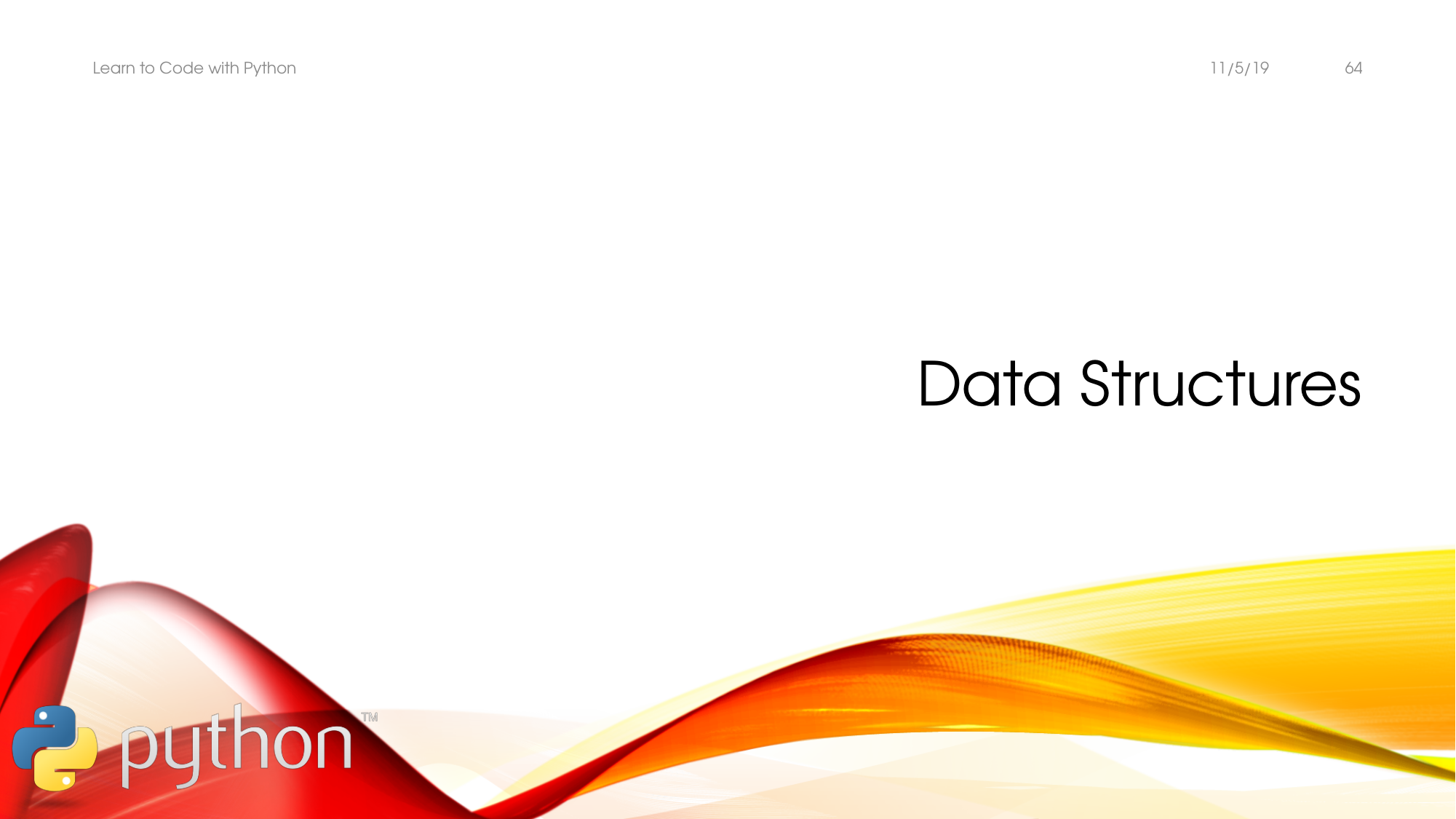

11/5/19
64
Learn to Code with Python
# Data Structures